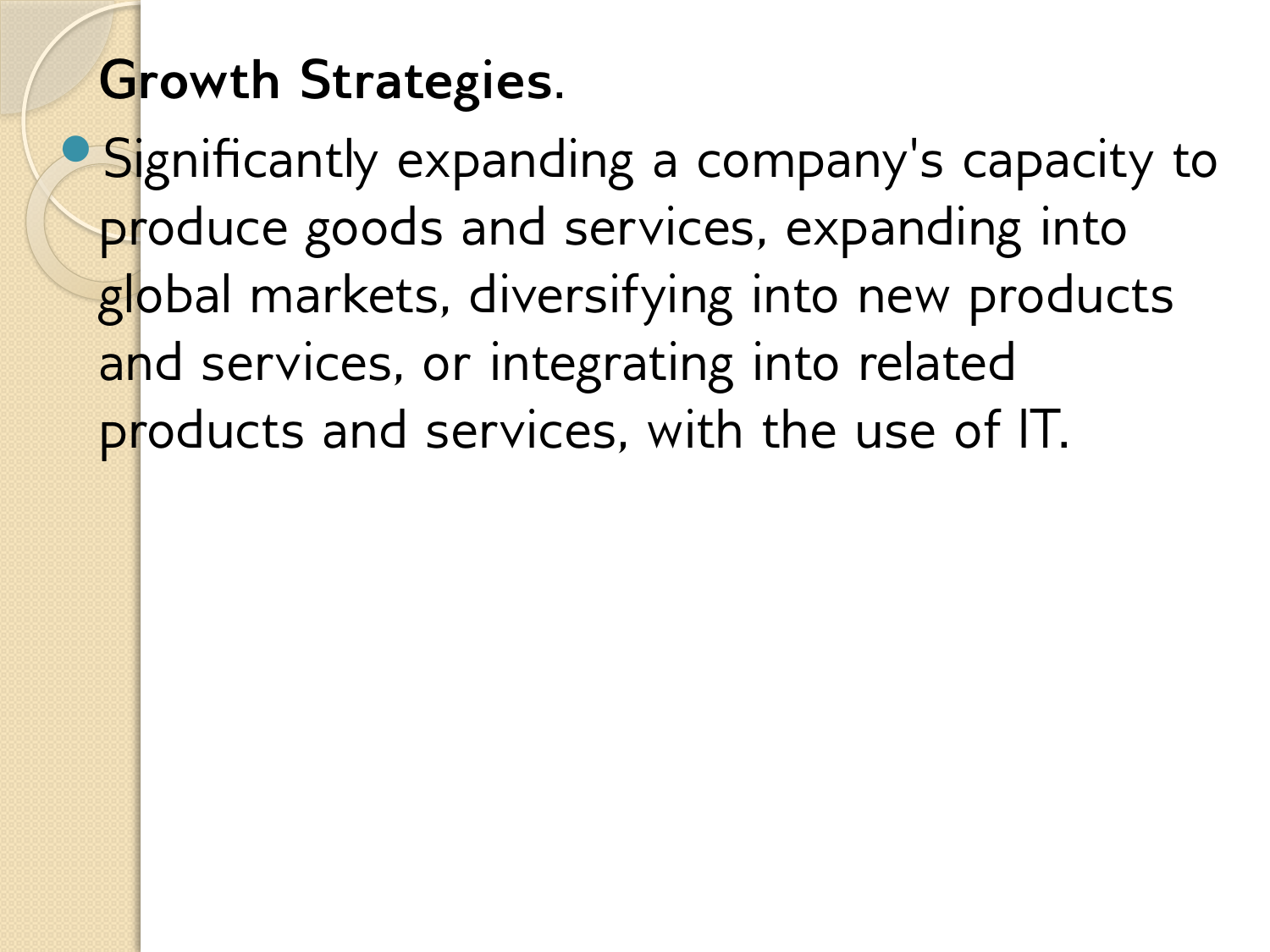

Growth Strategies.
Significantly expanding a company's capacity to produce goods and services, expanding into global markets, diversifying into new products and services, or integrating into related products and services, with the use of IT.